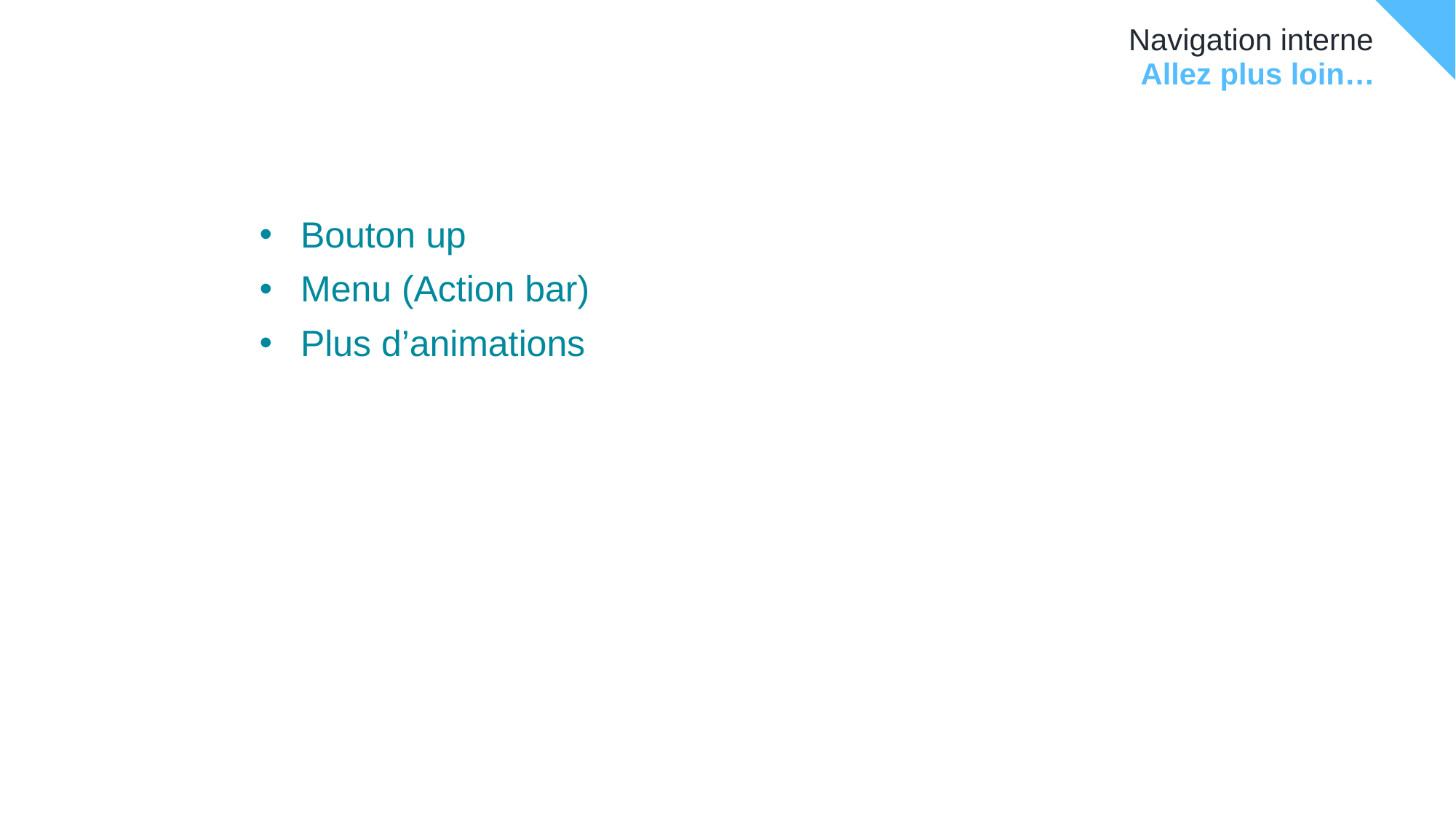

# Navigation interne
Allez plus loin…
Bouton up
Menu (Action bar)
Plus d’animations